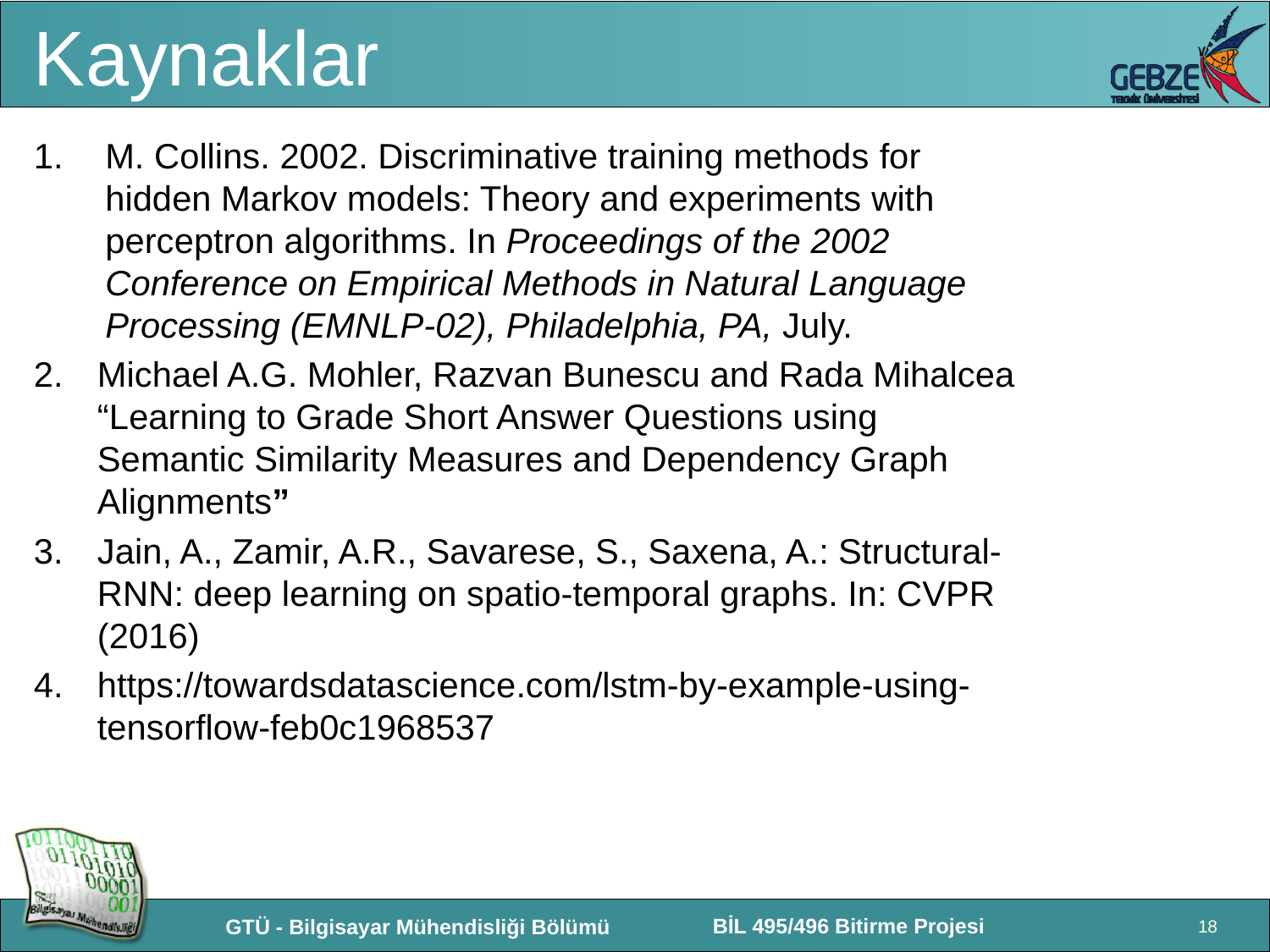

# Kaynaklar
M. Collins. 2002. Discriminative training methods for hidden Markov models: Theory and experiments with perceptron algorithms. In Proceedings of the 2002 Conference on Empirical Methods in Natural Language Processing (EMNLP-02), Philadelphia, PA, July.
Michael A.G. Mohler, Razvan Bunescu and Rada Mihalcea “Learning to Grade Short Answer Questions using Semantic Similarity Measures and Dependency Graph Alignments”
Jain, A., Zamir, A.R., Savarese, S., Saxena, A.: Structural-RNN: deep learning on spatio-temporal graphs. In: CVPR (2016)
https://towardsdatascience.com/lstm-by-example-using-tensorflow-feb0c1968537

18